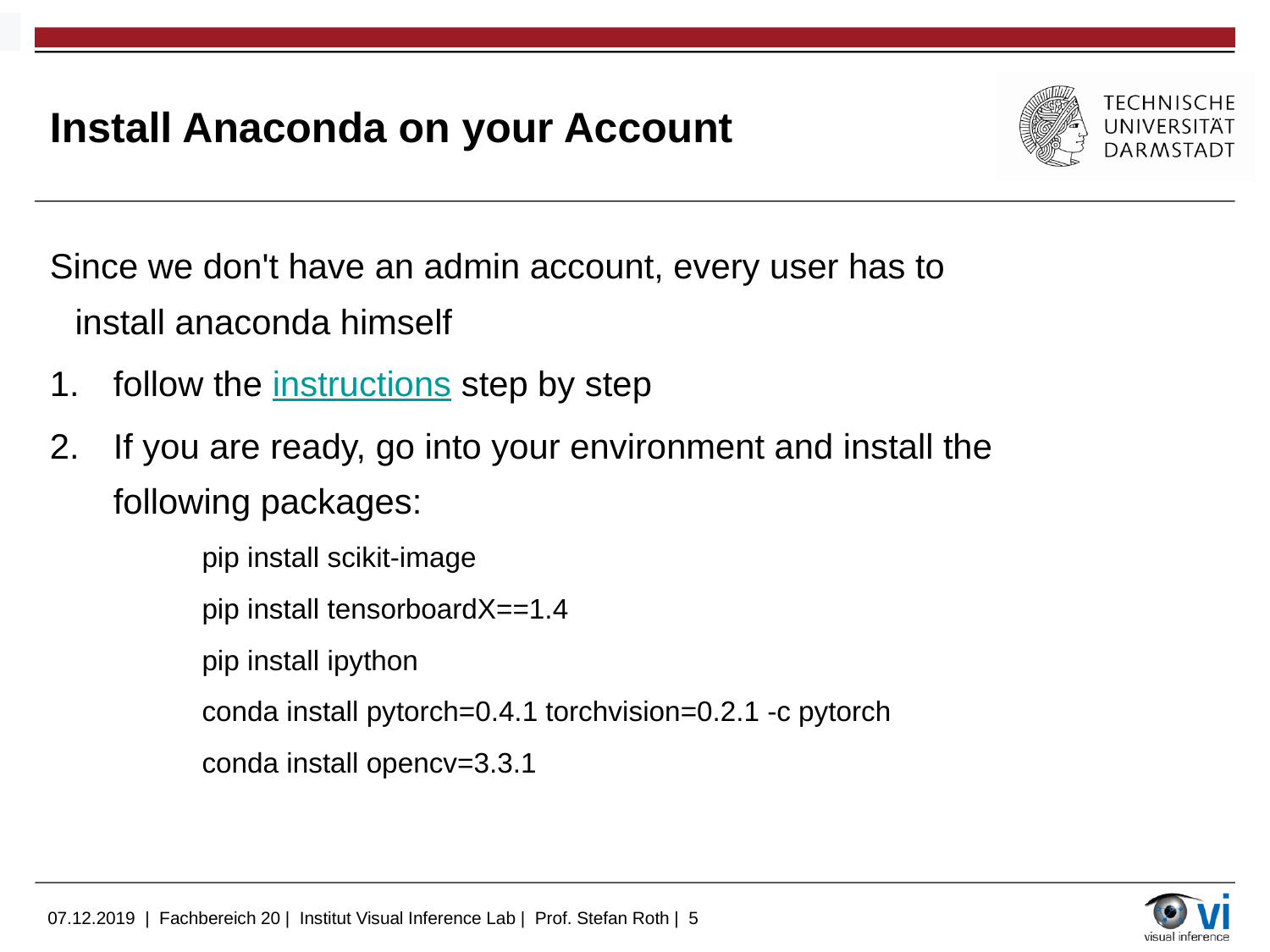

# Install Anaconda on your Account
Since we don't have an admin account, every user has to install anaconda himself
follow the instructions step by step
If you are ready, go into your environment and install the following packages:
		pip install scikit-image
		pip install tensorboardX==1.4
		pip install ipython
		conda install pytorch=0.4.1 torchvision=0.2.1 -c pytorch
		conda install opencv=3.3.1